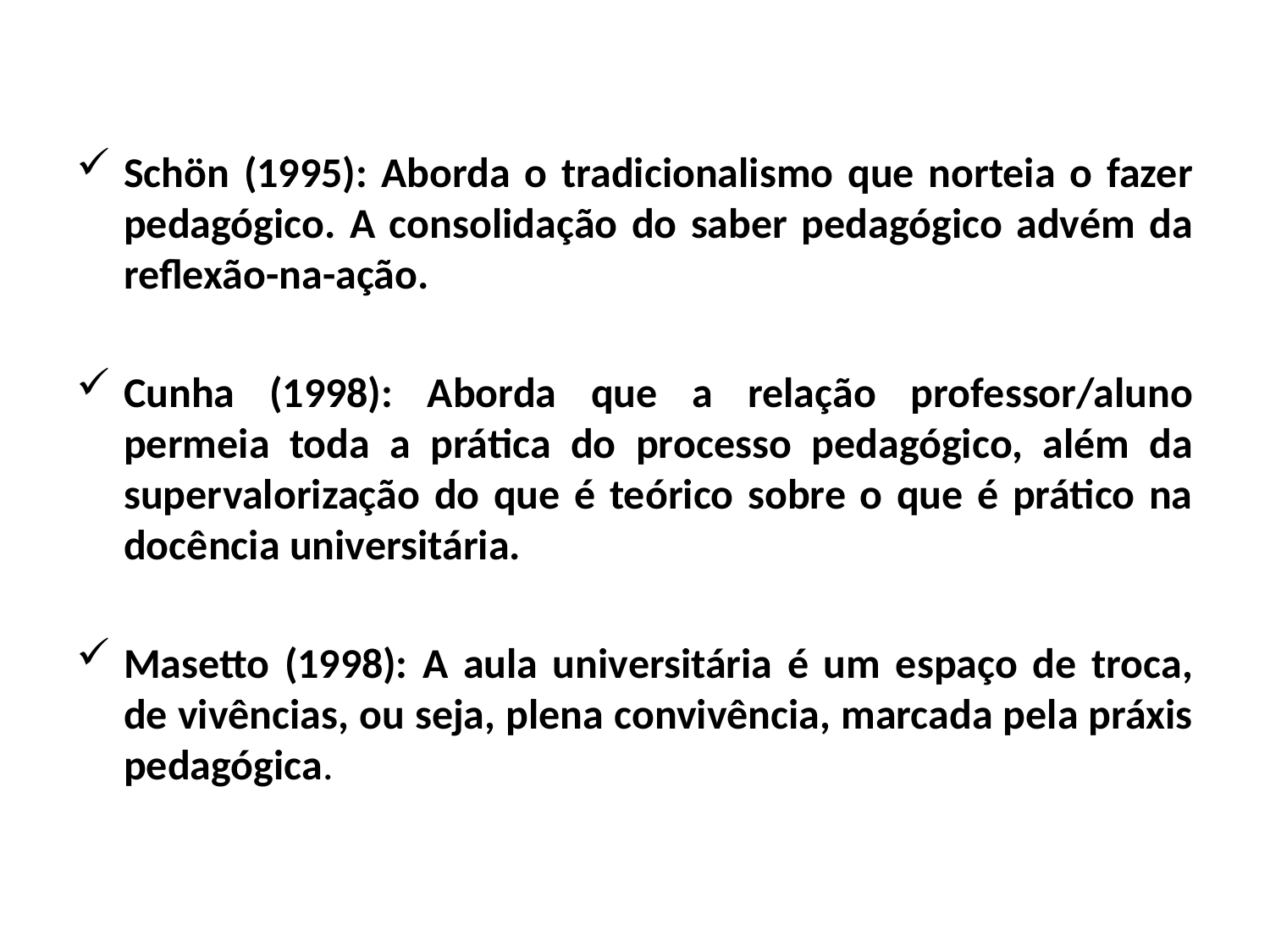

#

Schön (1995): Aborda o tradicionalismo que norteia o fazer pedagógico. A consolidação do saber pedagógico advém da reflexão-na-ação.

Cunha (1998): Aborda que a relação professor/aluno permeia toda a prática do processo pedagógico, além da supervalorização do que é teórico sobre o que é prático na docência universitária.

Masetto (1998): A aula universitária é um espaço de troca, de vivências, ou seja, plena convivência, marcada pela práxis pedagógica.